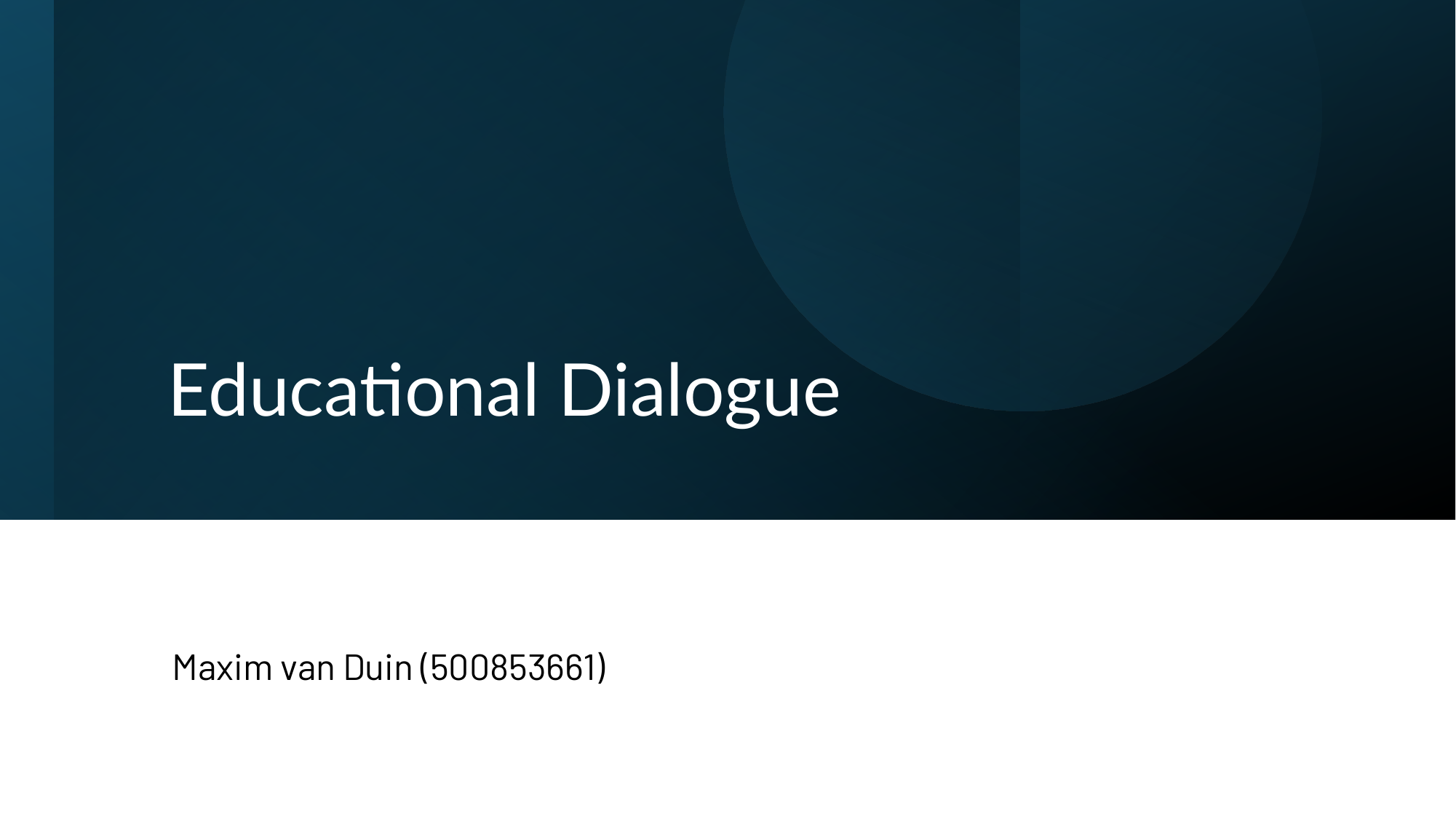

# Educational Dialogue
Maxim van Duin (500853661)